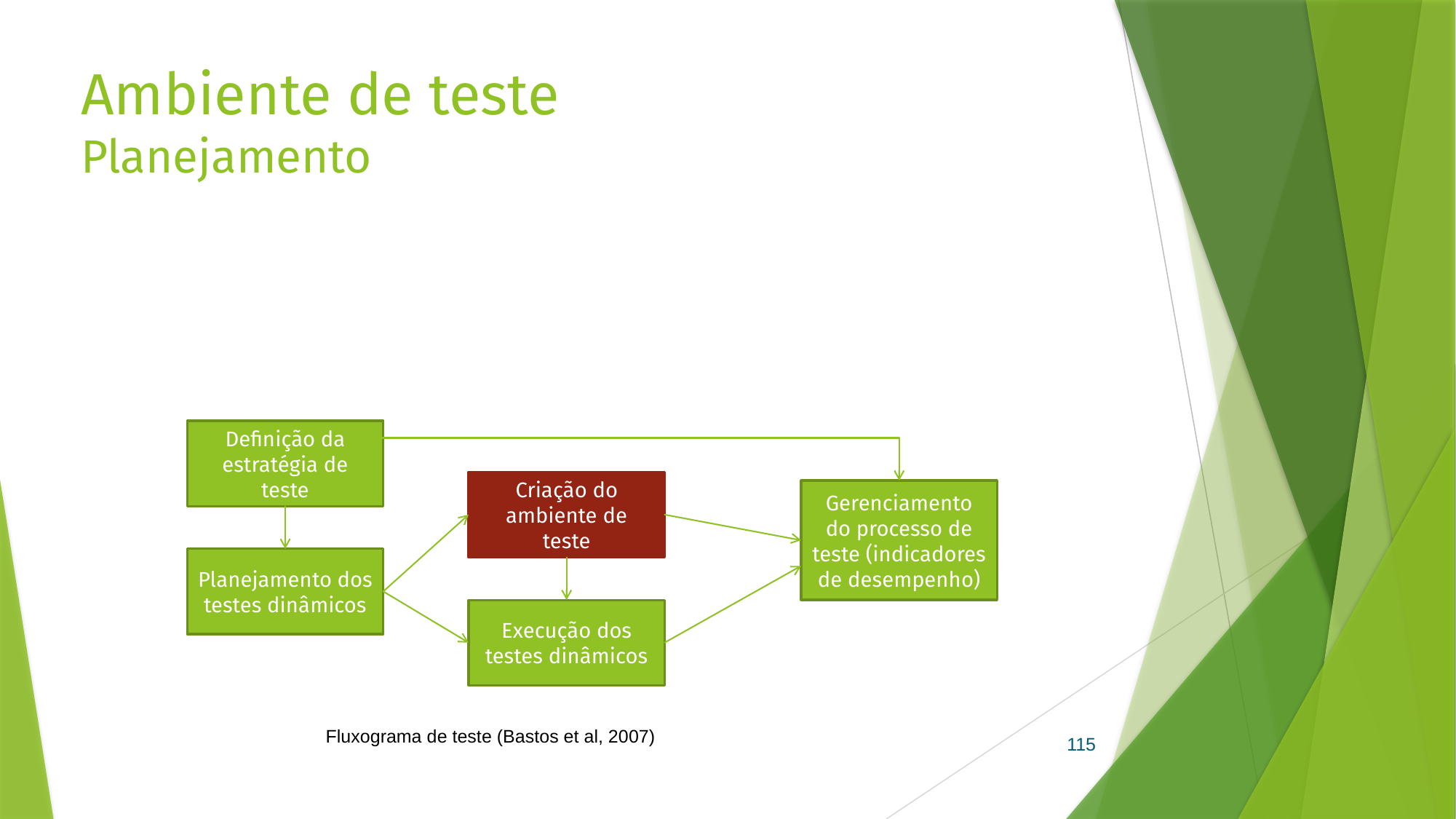

# Ambiente de teste Planejamento
Definição da estratégia de teste
Criação do ambiente de teste
Gerenciamento do processo de teste (indicadores de desempenho)
Planejamento dos testes dinâmicos
Execução dos testes dinâmicos
Fluxograma de teste (Bastos et al, 2007)
115